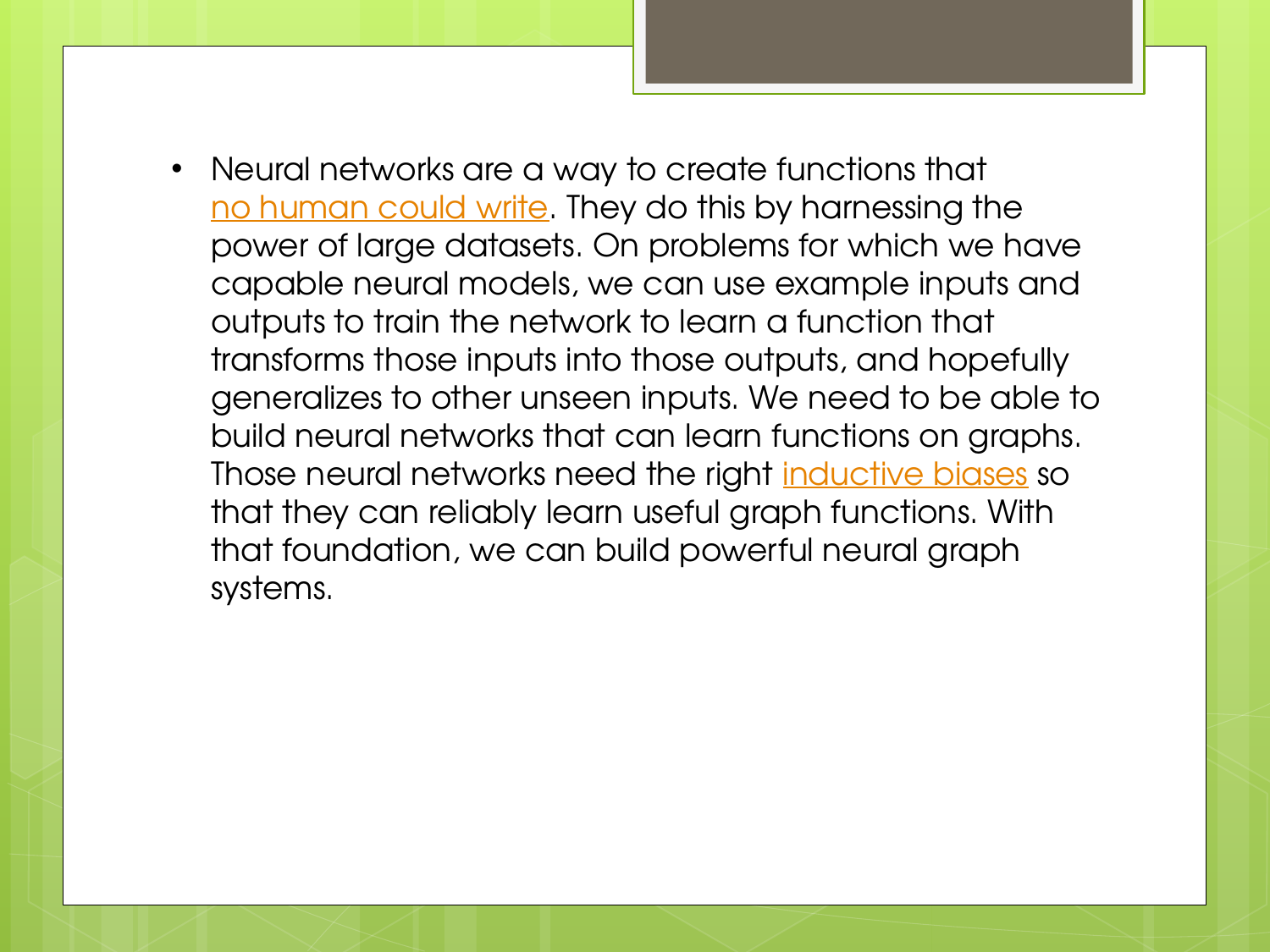

Neural networks are a way to create functions that no human could write. They do this by harnessing the power of large datasets. On problems for which we have capable neural models, we can use example inputs and outputs to train the network to learn a function that transforms those inputs into those outputs, and hopefully generalizes to other unseen inputs. We need to be able to build neural networks that can learn functions on graphs. Those neural networks need the right inductive biases so that they can reliably learn useful graph functions. With that foundation, we can build powerful neural graph systems.